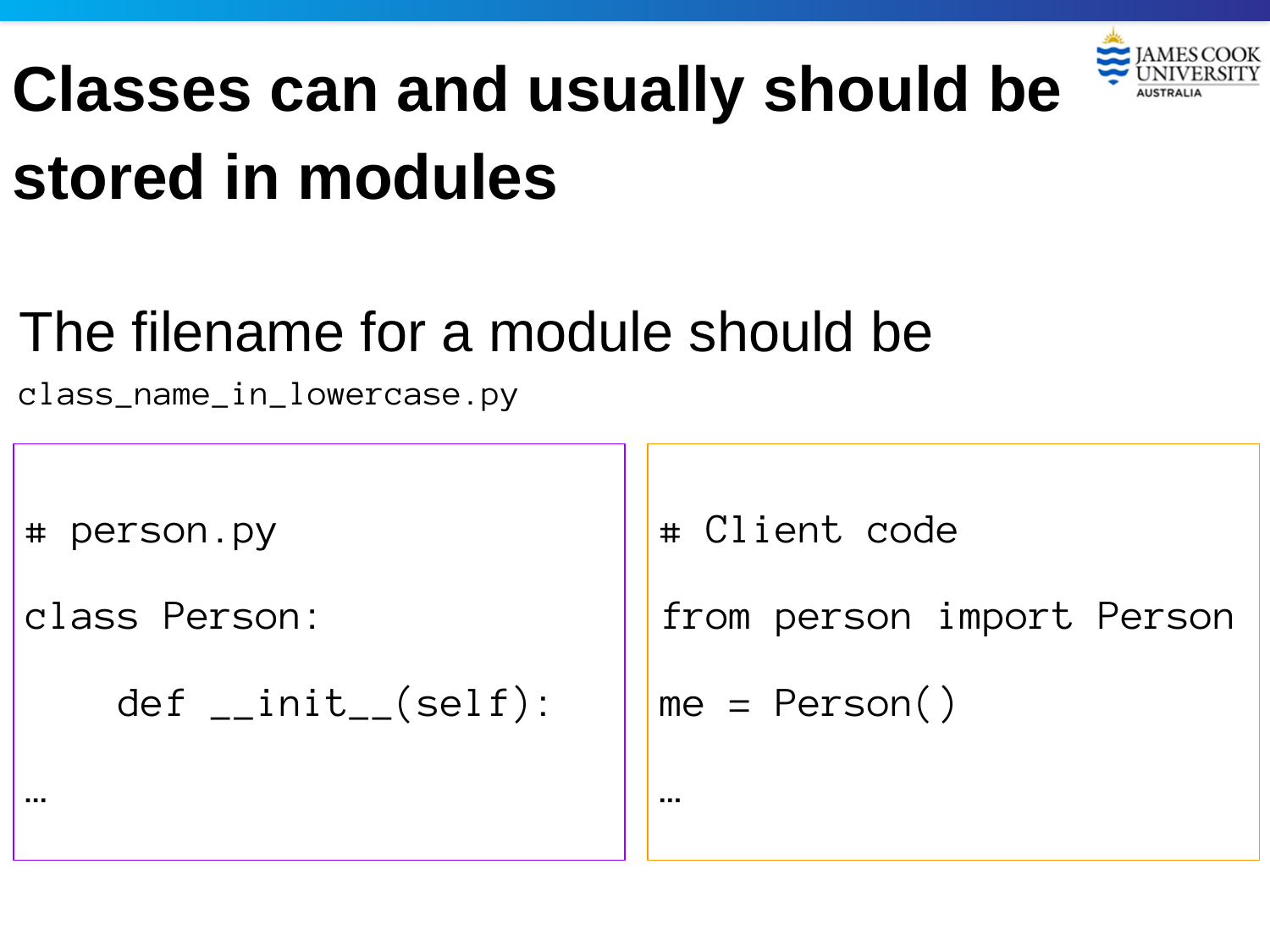

# Classes can and usually should be stored in modules

The filename for a module should be class_name_in_lowercase.py

# person.py
class Person:
    def __init__(self):
…
# Client code
from person import Person
me = Person()
…